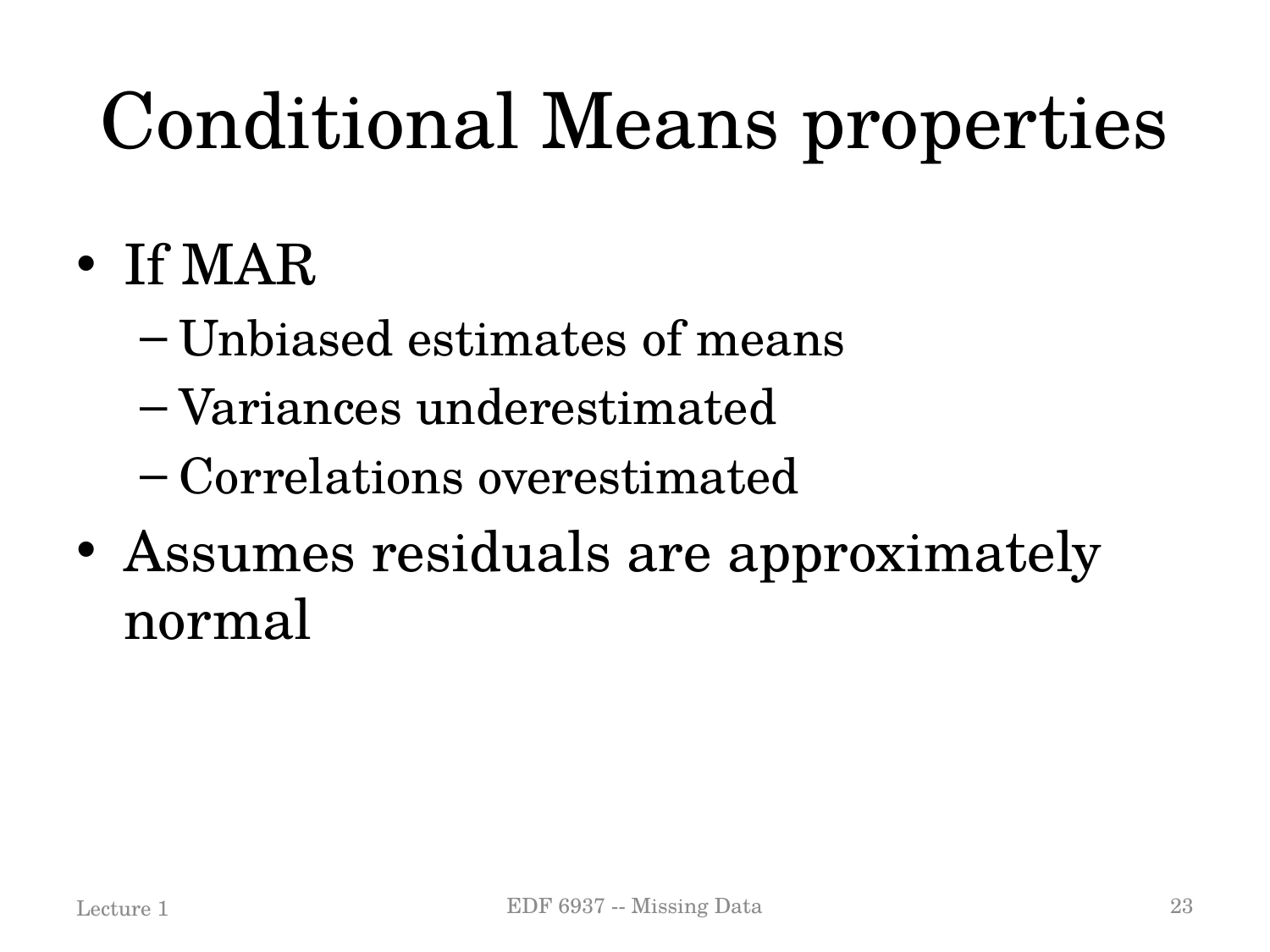

# Conditional Means properties
If MAR
Unbiased estimates of means
Variances underestimated
Correlations overestimated
Assumes residuals are approximately normal
Lecture 1
EDF 6937 -- Missing Data
23